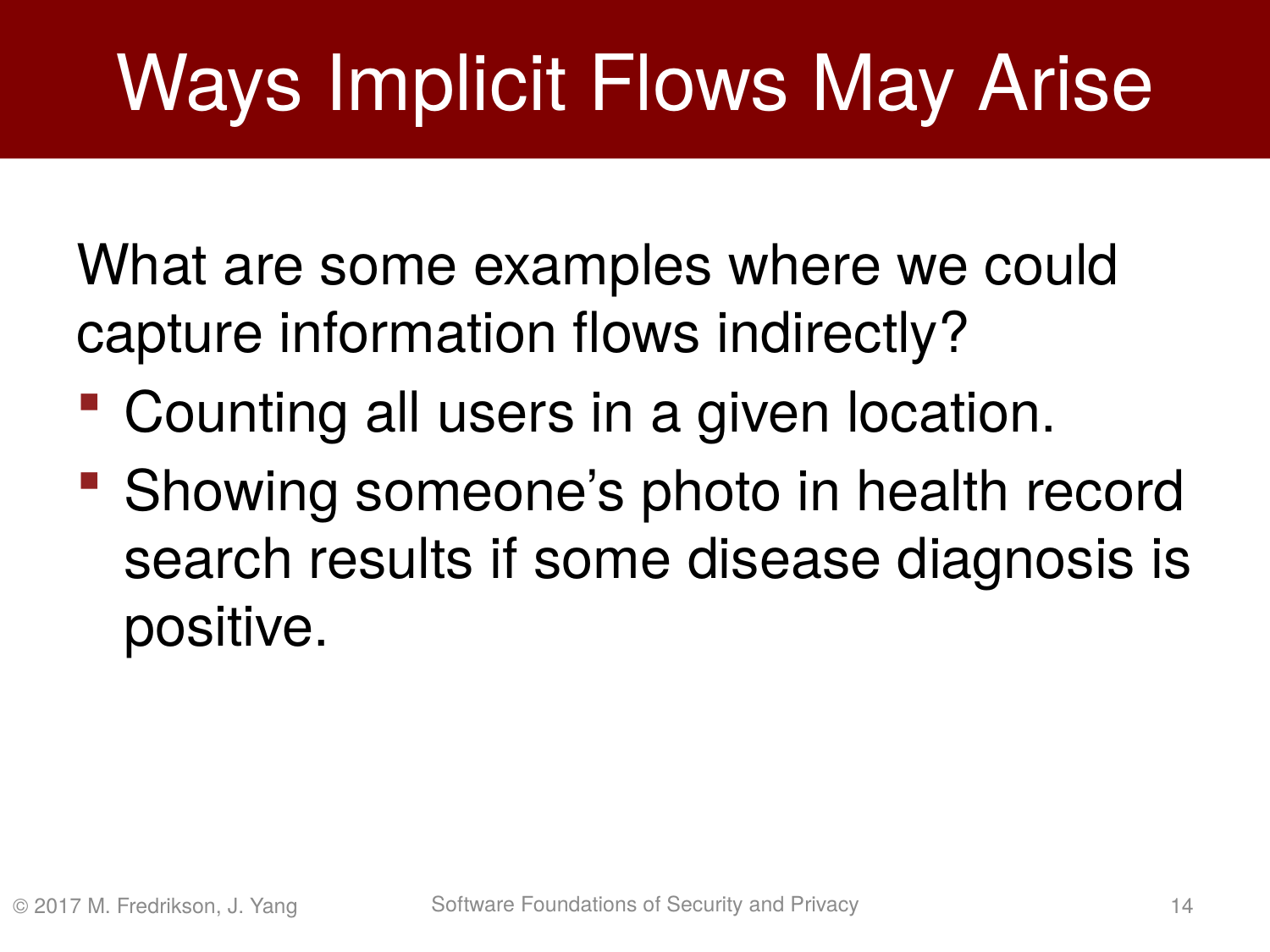

# Ways Implicit Flows May Arise
What are some examples where we could capture information flows indirectly?
Counting all users in a given location.
Showing someone’s photo in health record search results if some disease diagnosis is positive.

© 2017 M. Fredrikson, J. Yang
14